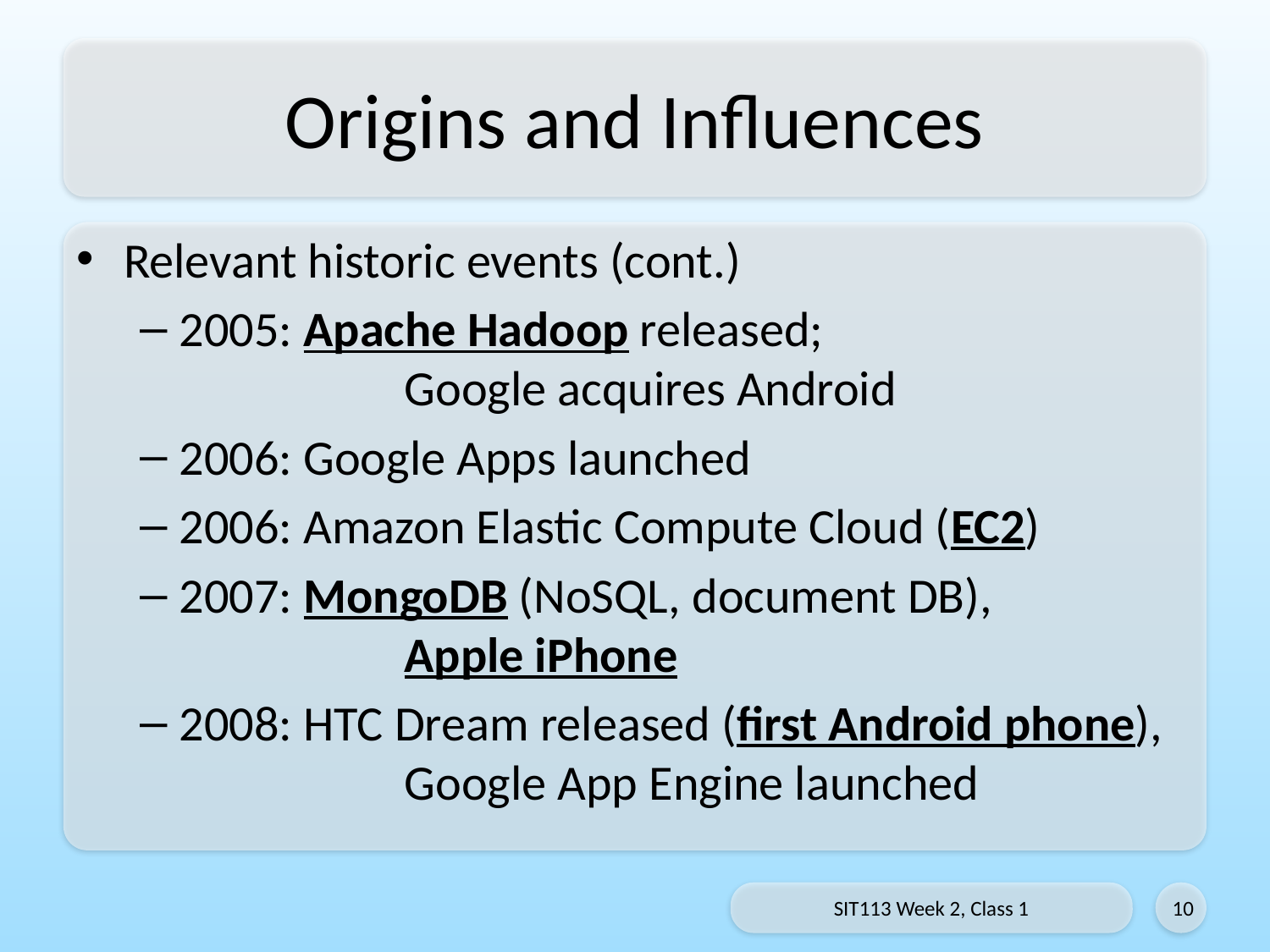

# Origins and Influences
Relevant historic events (cont.)
2005: Apache Hadoop released;
	Google acquires Android
2006: Google Apps launched
2006: Amazon Elastic Compute Cloud (EC2)
2007: MongoDB (NoSQL, document DB),
	Apple iPhone
2008: HTC Dream released (first Android phone),
	Google App Engine launched
SIT113 Week 2, Class 1
10